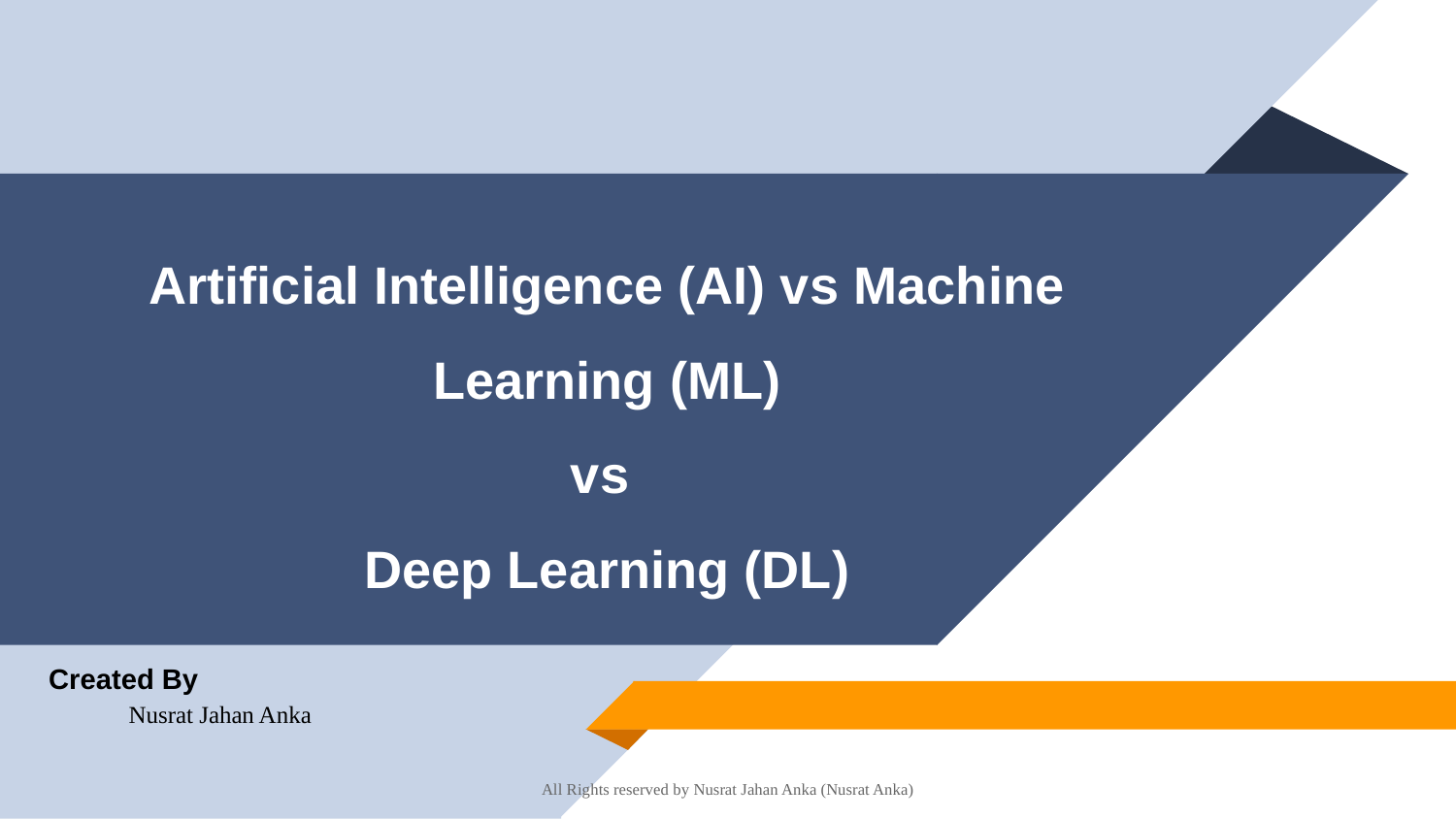

# Artificial Intelligence (AI) vs Machine Learning (ML)
vs
Deep Learning (DL)
Created By
          Nusrat Jahan Anka
All Rights reserved by Nusrat Jahan Anka (Nusrat Anka)